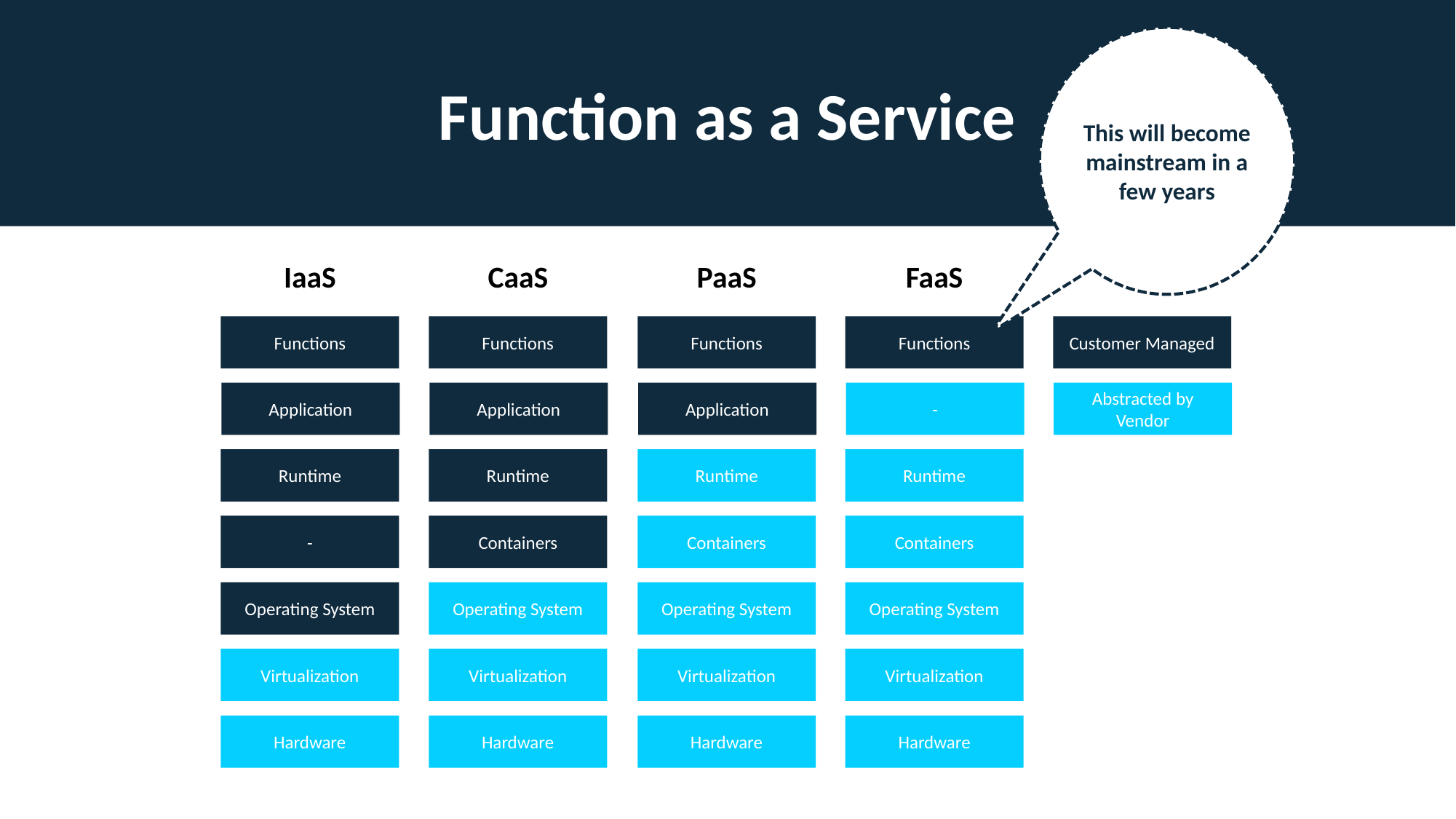

Function as a Service
This will become mainstream in a few years
IaaS
Functions
Application
Runtime
-
Operating System
Virtualization
Hardware
CaaS
Functions
Application
Runtime
Containers
Operating System
Virtualization
Hardware
PaaS
Functions
Application
Runtime
Containers
Operating System
Virtualization
Hardware
FaaS
Functions
-
Runtime
Containers
Operating System
Virtualization
Hardware
Customer Managed
Abstracted by Vendor